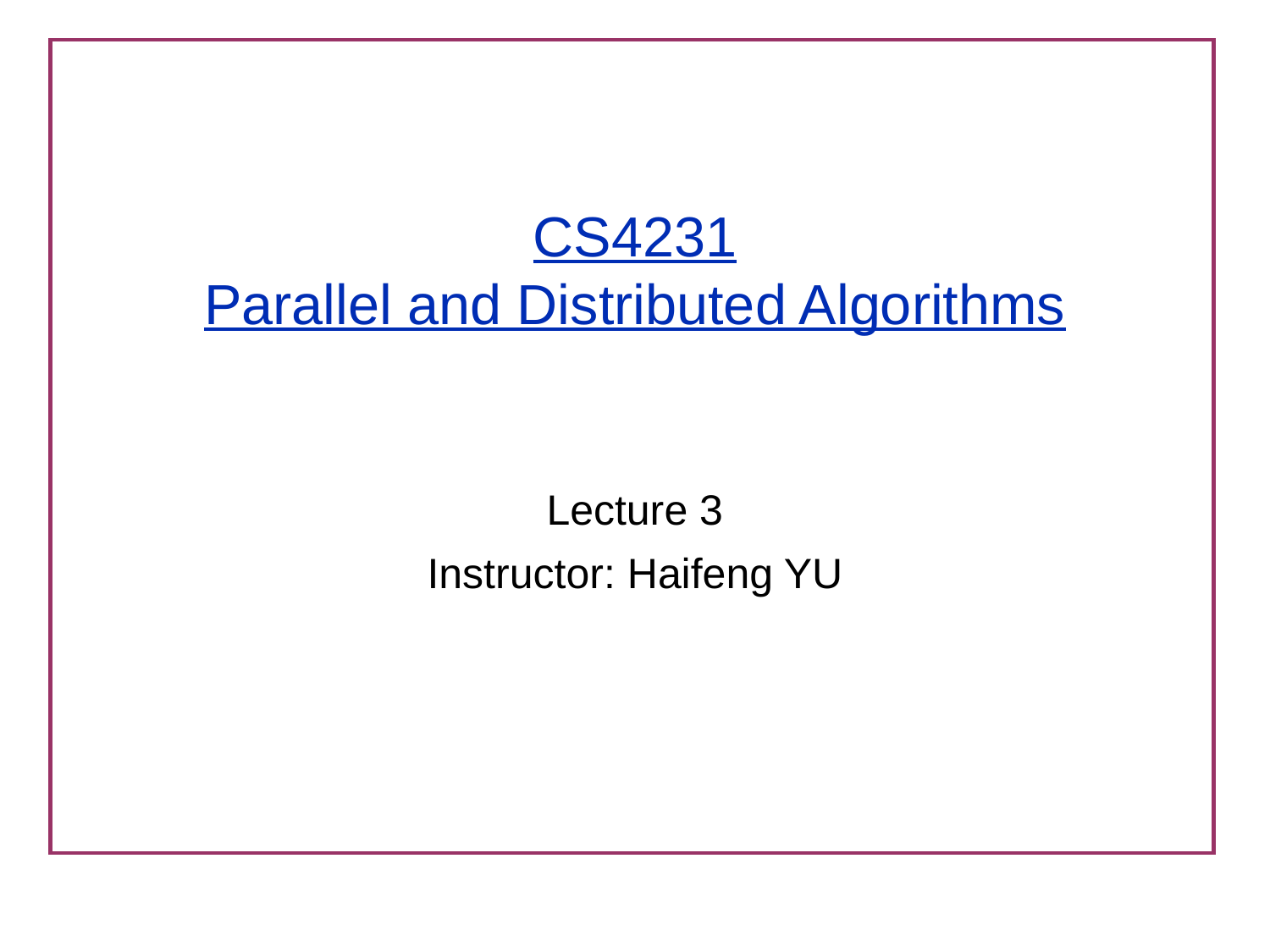

# CS4231 Parallel and Distributed Algorithms
Lecture 3
Instructor: Haifeng YU